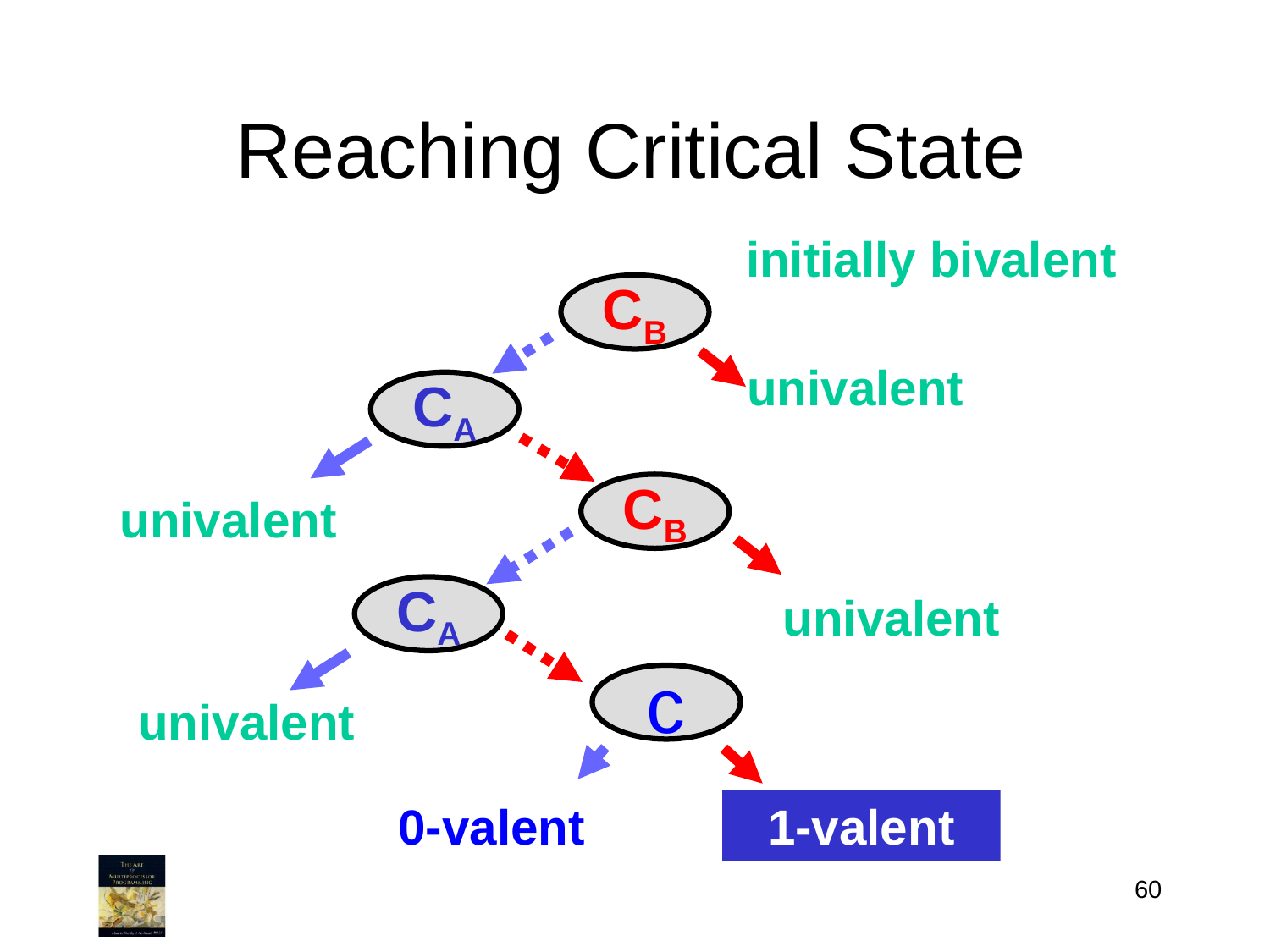

# Reaching Critical State
initially bivalent
CB

univalent

CA

CB
univalent

CA
univalent

c
univalent

0-valent
1-valent
60